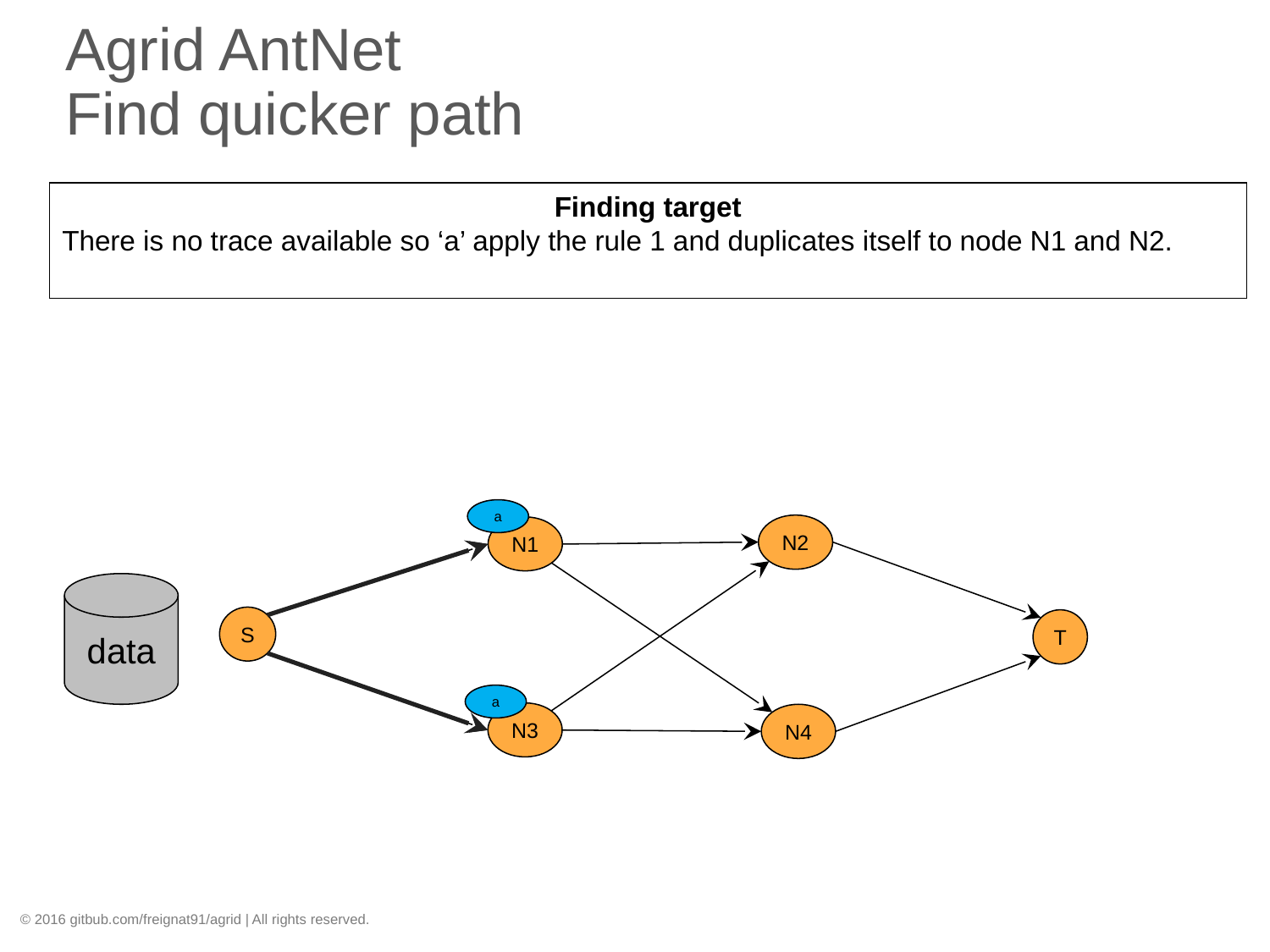

# Agrid AntNet Find quicker path
Finding target
There is no trace available so ‘a’ apply the rule 1 and duplicates itself to node N1 and N2.
a
N2
N1
data
S
T
a
N3
N4
© 2016 gitbub.com/freignat91/agrid | All rights reserved.